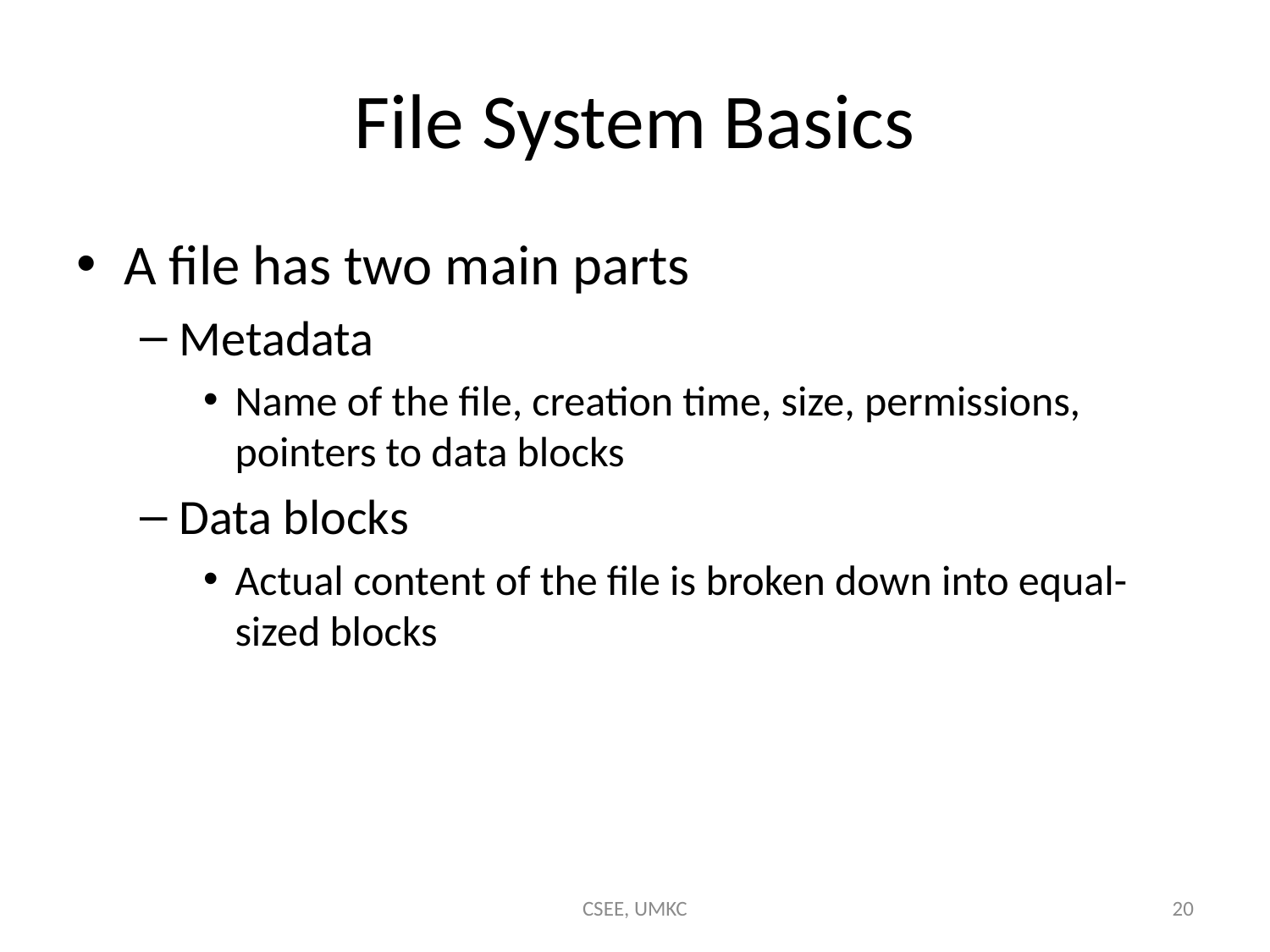

# File System Basics
A file has two main parts
Metadata
Name of the file, creation time, size, permissions, pointers to data blocks
Data blocks
Actual content of the file is broken down into equal-sized blocks
CSEE, UMKC
20